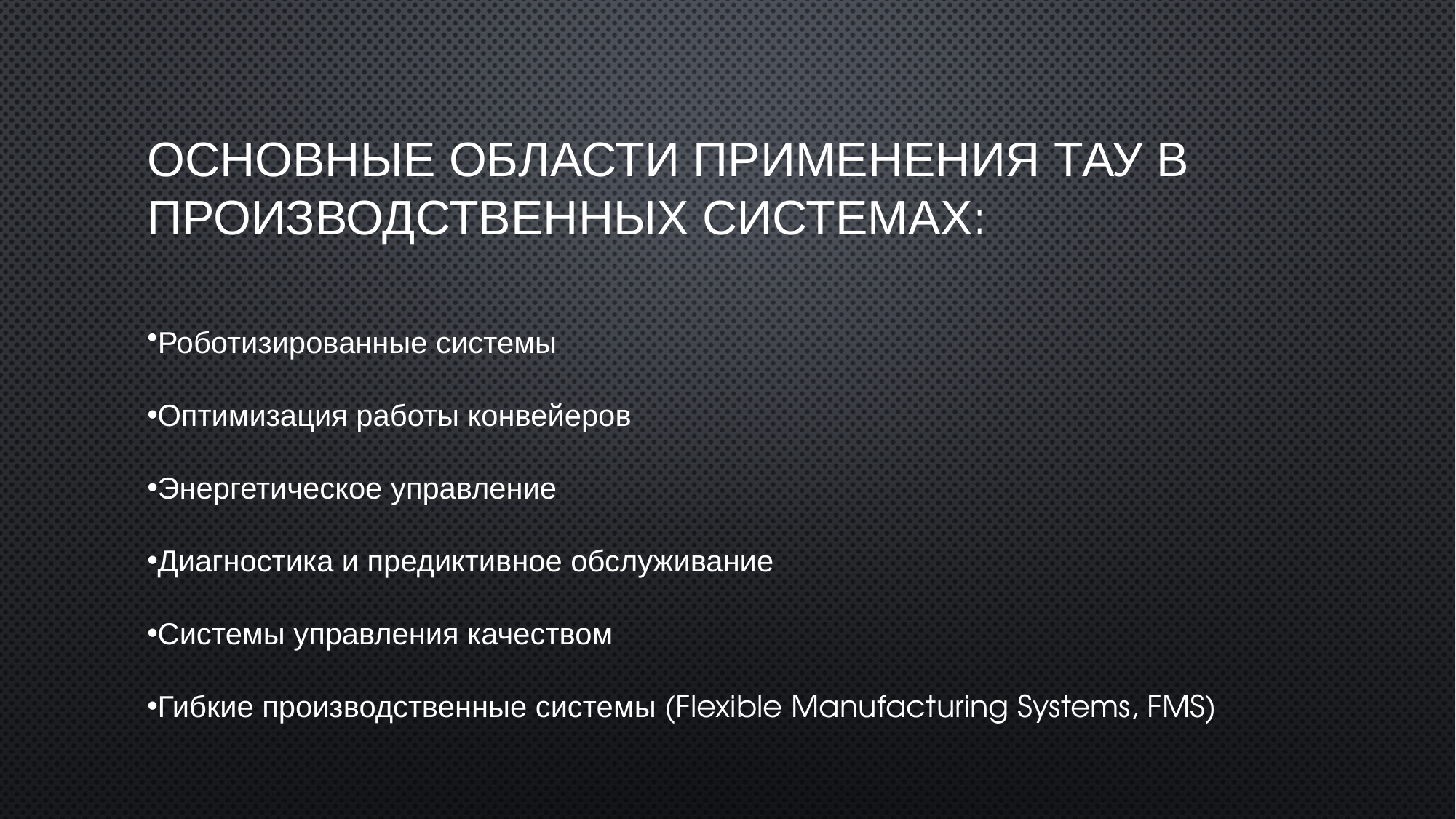

# Основные области применения ТАУ в производственных системах:

Роботизированные системы

Оптимизация работы конвейеров

Энергетическое управление

Диагностика и предиктивное обслуживание

Системы управления качеством

Гибкие производственные системы (Flexible Manufacturing Systems, FMS)